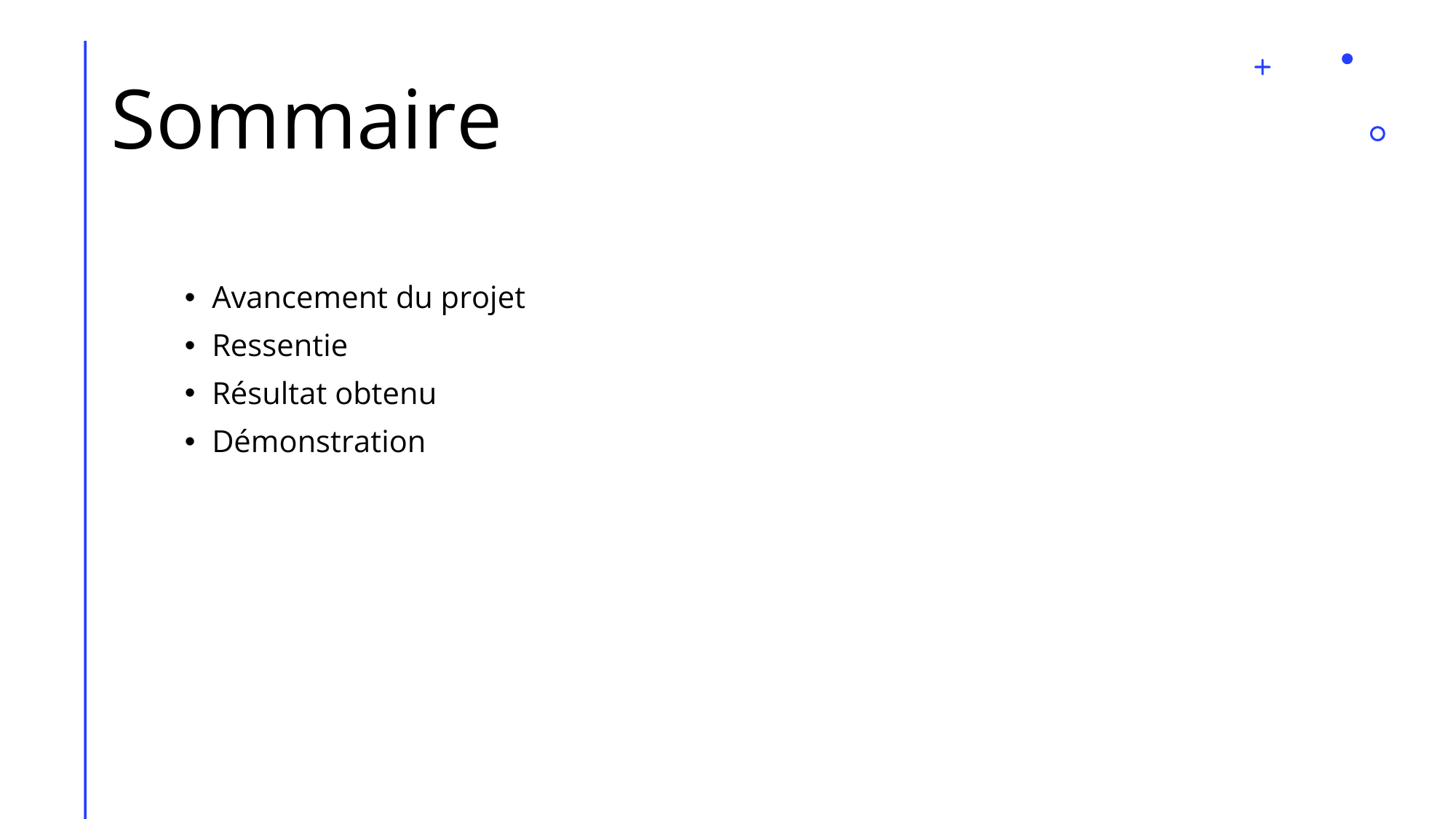

# Sommaire

Avancement du projet
Ressentie
Résultat obtenu
Démonstration